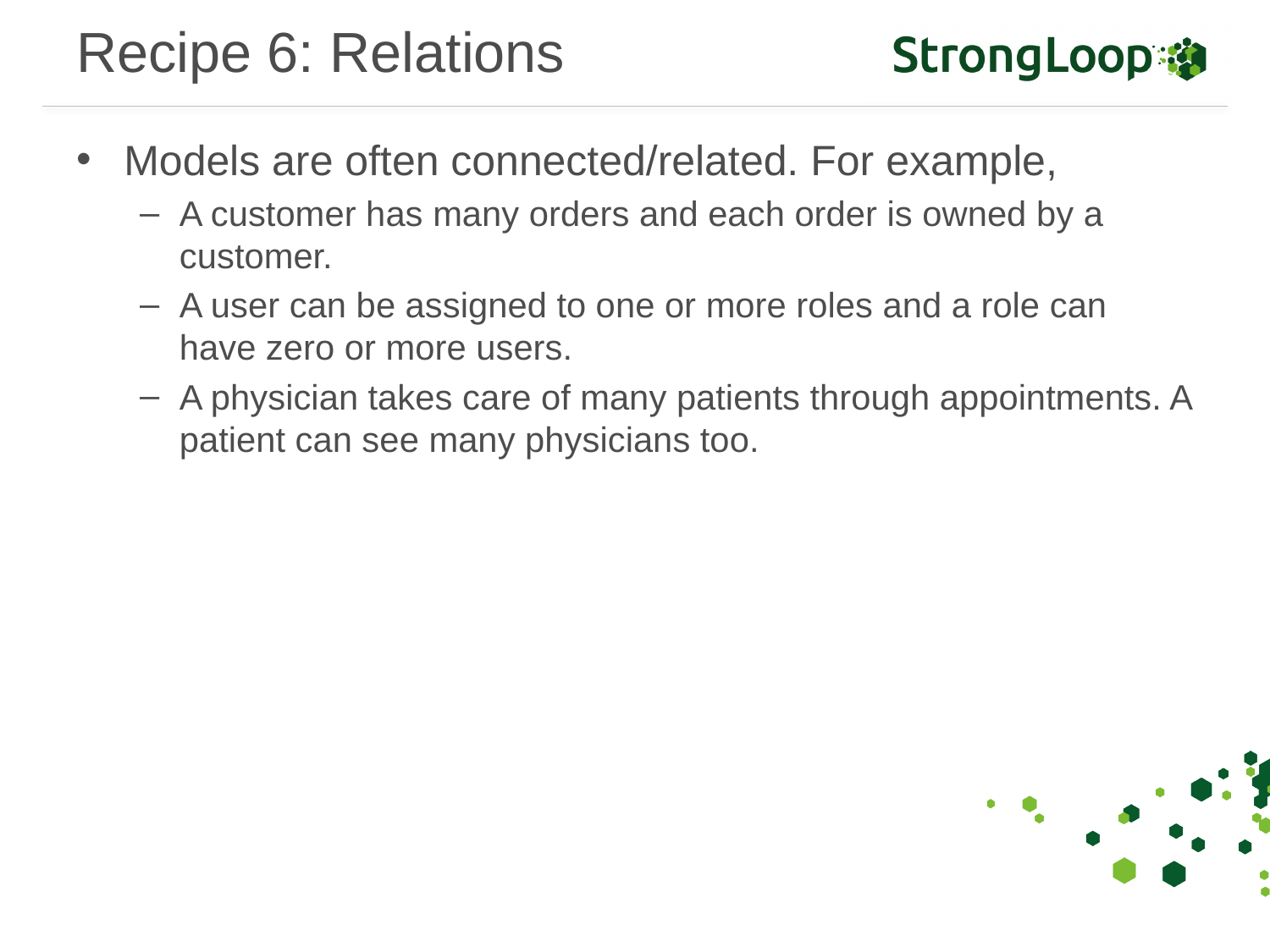

# Recipe 6: Relations
Models are often connected/related. For example,
A customer has many orders and each order is owned by a customer.
A user can be assigned to one or more roles and a role can have zero or more users.
A physician takes care of many patients through appointments. A patient can see many physicians too.